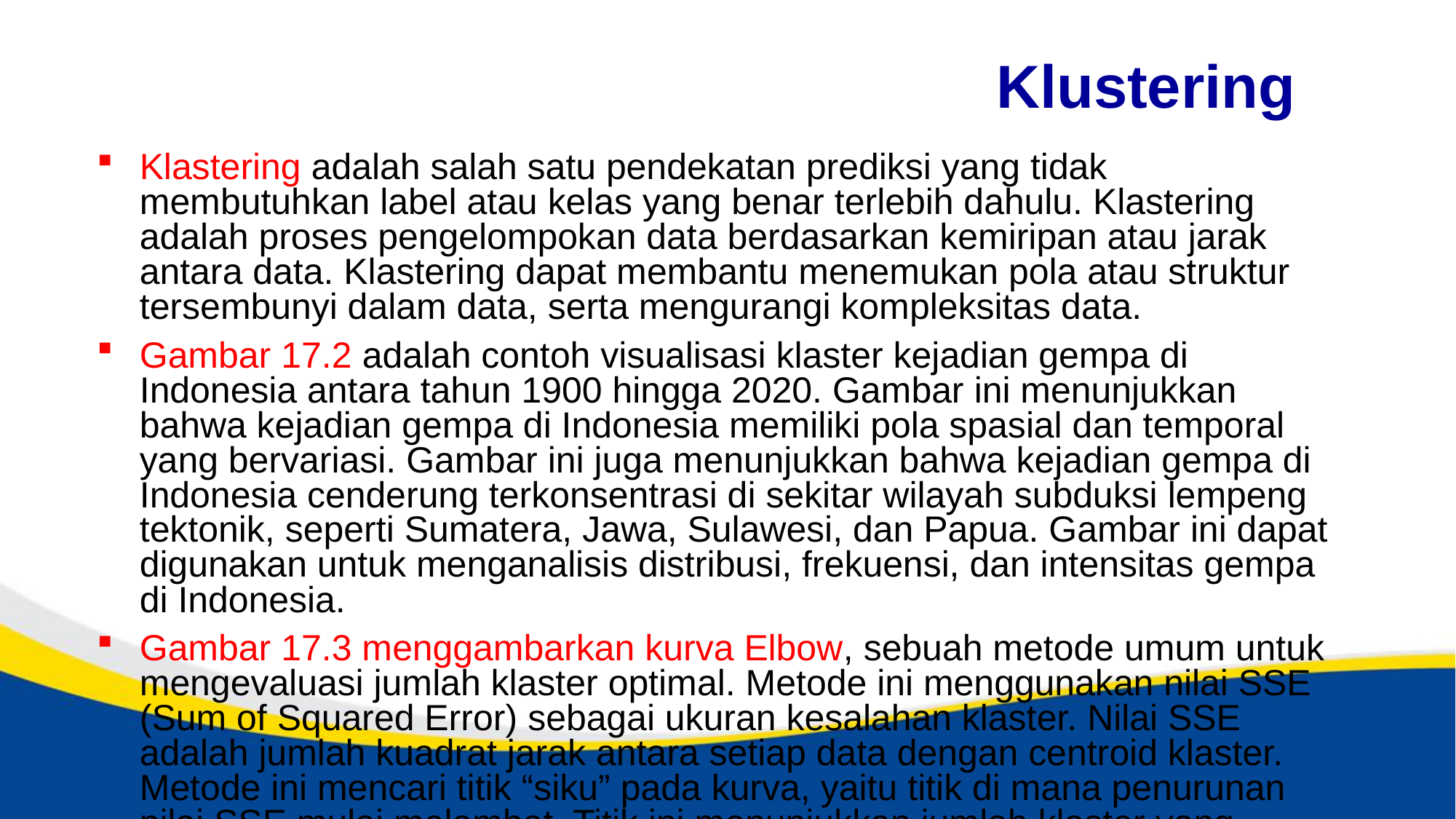

# Klustering
Klastering adalah salah satu pendekatan prediksi yang tidak membutuhkan label atau kelas yang benar terlebih dahulu. Klastering adalah proses pengelompokan data berdasarkan kemiripan atau jarak antara data. Klastering dapat membantu menemukan pola atau struktur tersembunyi dalam data, serta mengurangi kompleksitas data.
Gambar 17.2 adalah contoh visualisasi klaster kejadian gempa di Indonesia antara tahun 1900 hingga 2020. Gambar ini menunjukkan bahwa kejadian gempa di Indonesia memiliki pola spasial dan temporal yang bervariasi. Gambar ini juga menunjukkan bahwa kejadian gempa di Indonesia cenderung terkonsentrasi di sekitar wilayah subduksi lempeng tektonik, seperti Sumatera, Jawa, Sulawesi, dan Papua. Gambar ini dapat digunakan untuk menganalisis distribusi, frekuensi, dan intensitas gempa di Indonesia.
Gambar 17.3 menggambarkan kurva Elbow, sebuah metode umum untuk mengevaluasi jumlah klaster optimal. Metode ini menggunakan nilai SSE (Sum of Squared Error) sebagai ukuran kesalahan klaster. Nilai SSE adalah jumlah kuadrat jarak antara setiap data dengan centroid klaster. Metode ini mencari titik “siku” pada kurva, yaitu titik di mana penurunan nilai SSE mulai melambat. Titik ini menunjukkan jumlah klaster yang optimal, karena menambah jumlah klaster tidak akan memberikan peningkatan signifikan pada kinerja model. Gambar ini menunjukkan bahwa jumlah klaster optimal untuk data RPLIDAR adalah 4.